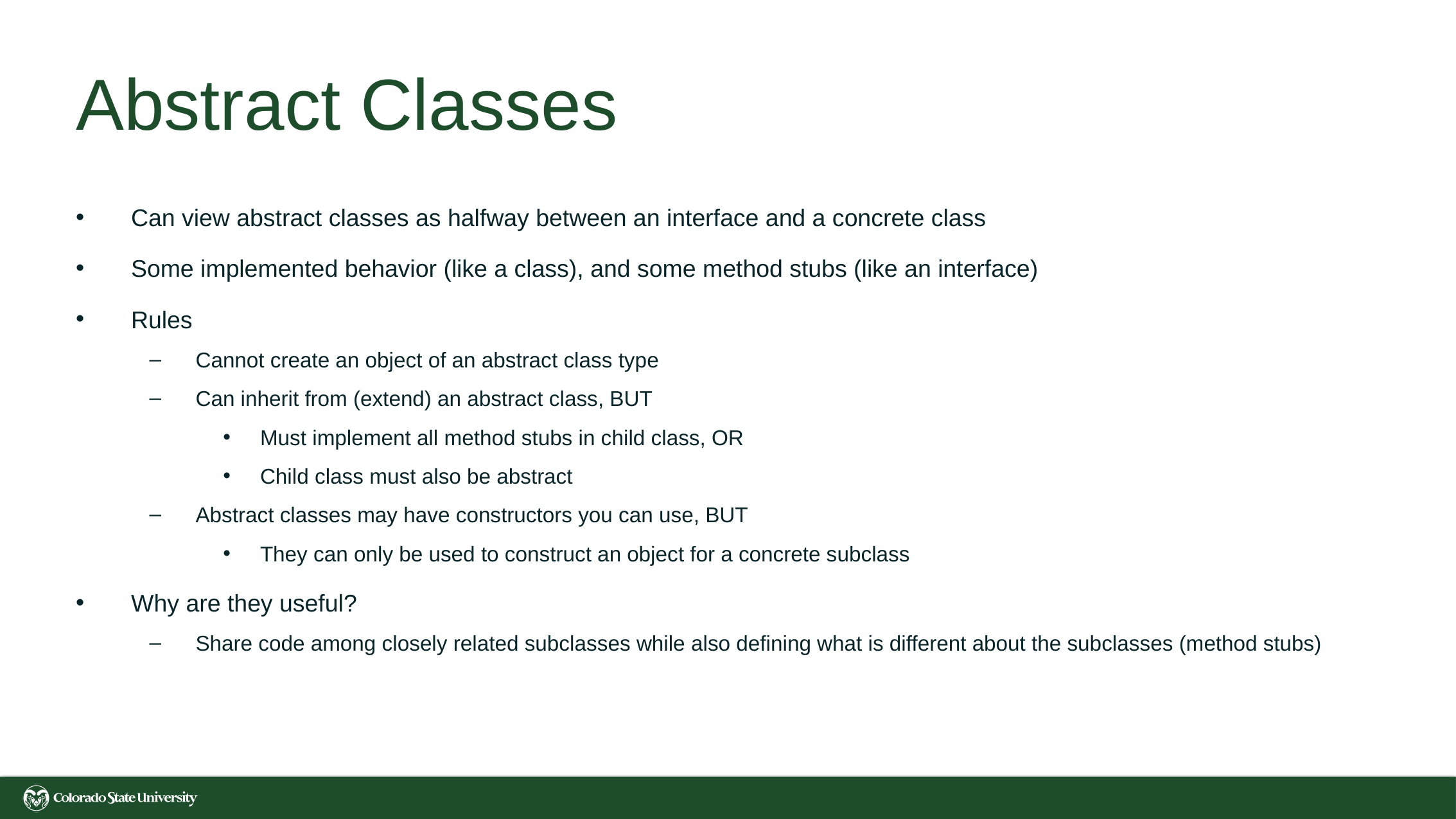

# Abstract Classes
Can view abstract classes as halfway between an interface and a concrete class
Some implemented behavior (like a class), and some method stubs (like an interface)
Rules
Cannot create an object of an abstract class type
Can inherit from (extend) an abstract class, BUT
Must implement all method stubs in child class, OR
Child class must also be abstract
Abstract classes may have constructors you can use, BUT
They can only be used to construct an object for a concrete subclass
Why are they useful?
Share code among closely related subclasses while also defining what is different about the subclasses (method stubs)